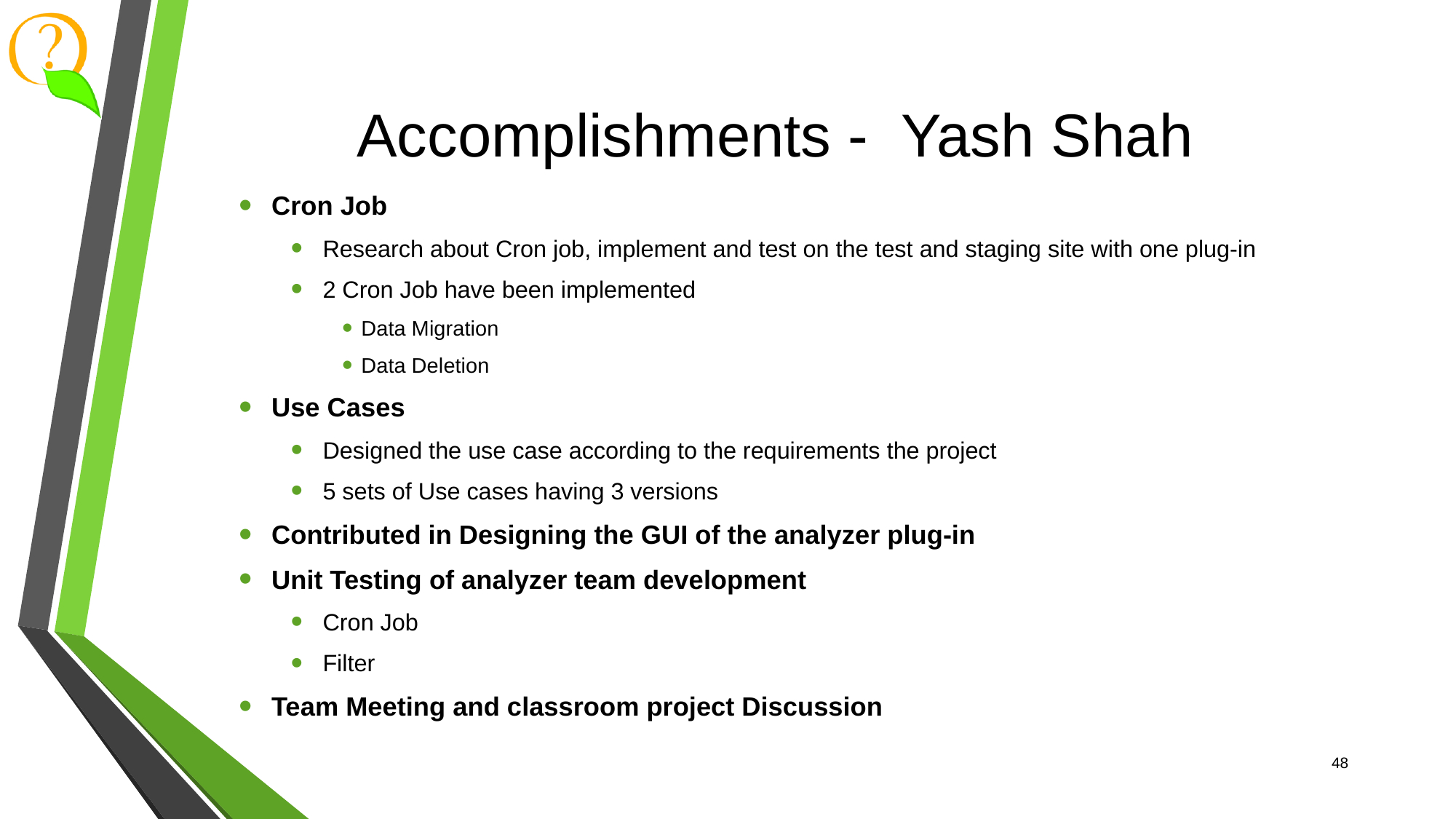

# Accomplishments -  Yash Shah
Cron Job
Research about Cron job, implement and test on the test and staging site with one plug-in
2 Cron Job have been implemented
Data Migration
Data Deletion
Use Cases
Designed the use case according to the requirements the project
5 sets of Use cases having 3 versions
Contributed in Designing the GUI of the analyzer plug-in
Unit Testing of analyzer team development
Cron Job
Filter
Team Meeting and classroom project Discussion
48